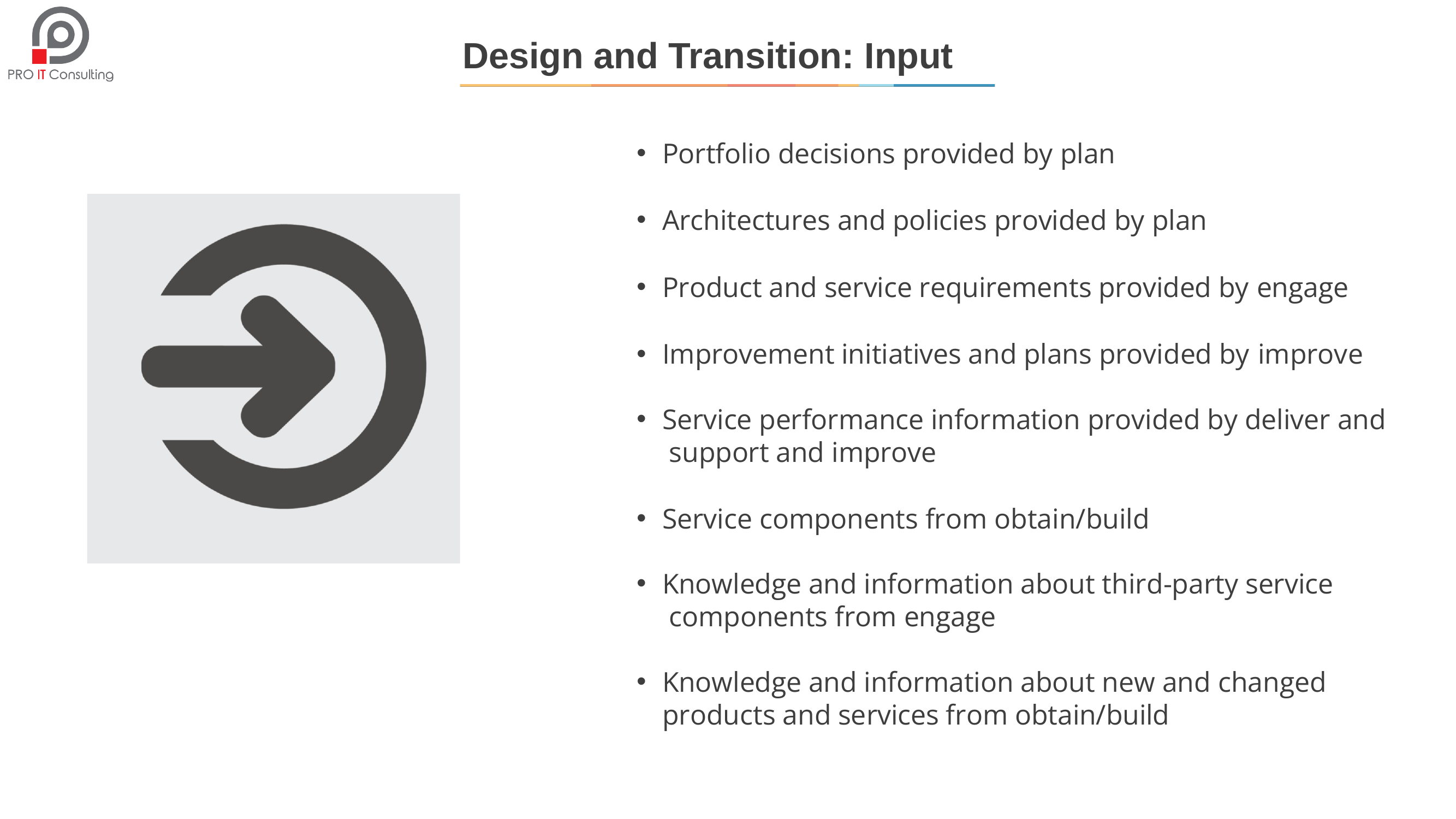

# Design and Transition: Input

Portfolio decisions provided by plan

Architectures and policies provided by plan

Product and service requirements provided by engage

Improvement initiatives and plans provided by improve
Service performance information provided by deliver and  support and improve

Service components from obtain/build
Knowledge and information about third-party service  components from engage
Knowledge and information about new and changed
products and services from obtain/build